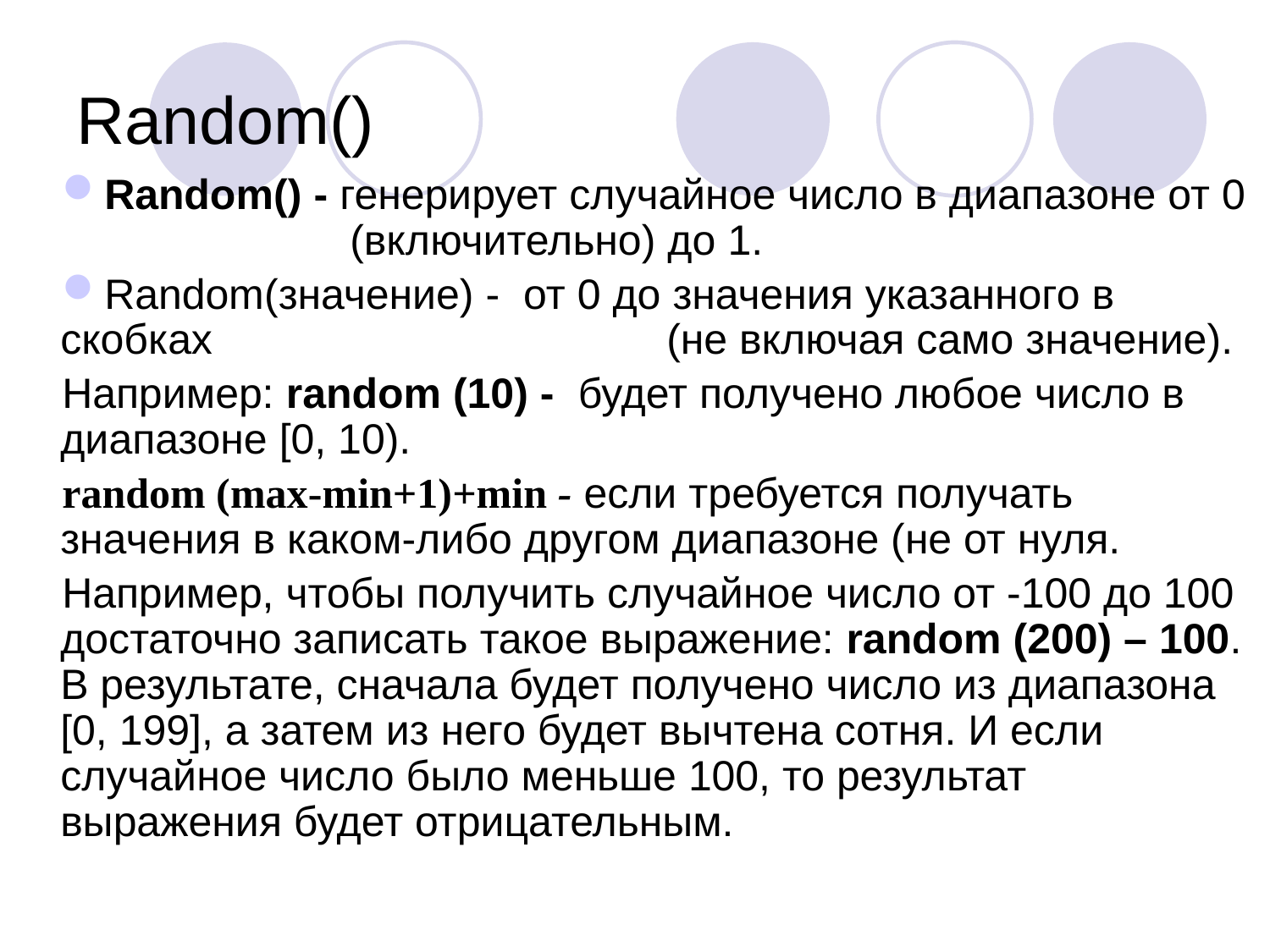

# Random()
Random() - генерирует случайное число в диапазоне от 0 		   (включительно) до 1.
Random(значение) -  от 0 до значения указанного в скобках 		                   (не включая само значение).
Например: random (10) -  будет получено любое число в диапазоне [0, 10).
random (max-min+1)+min - если требуется получать значения в каком-либо другом диапазоне (не от нуля.
Например, чтобы получить случайное число от -100 до 100 достаточно записать такое выражение: random (200) – 100. В результате, сначала будет получено число из диапазона [0, 199], а затем из него будет вычтена сотня. И если случайное число было меньше 100, то результат выражения будет отрицательным.